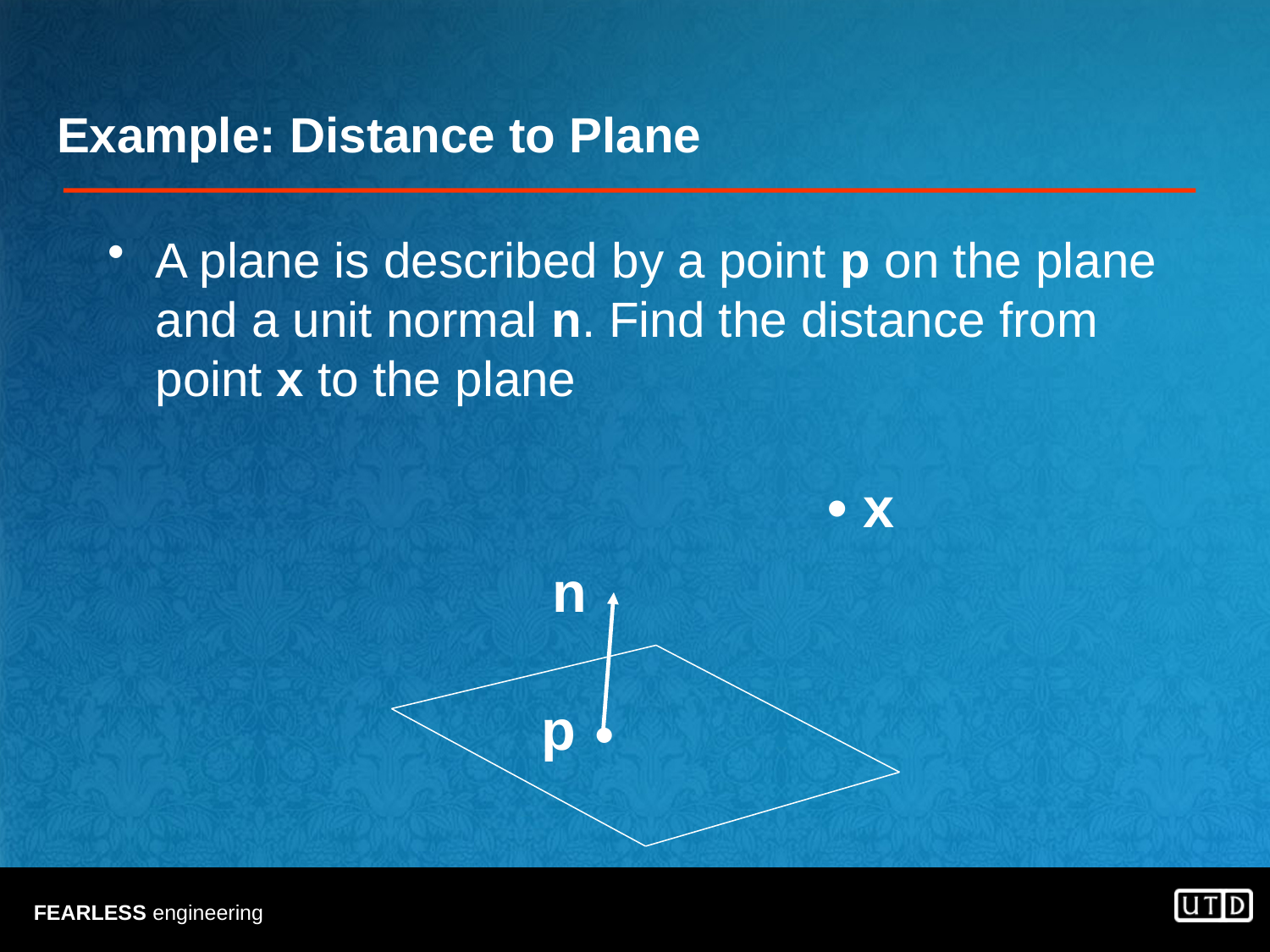

# Example: Distance to Plane

A plane is described by a point p on the plane and a unit normal n. Find the distance from point x to the plane
• x
n

p
•